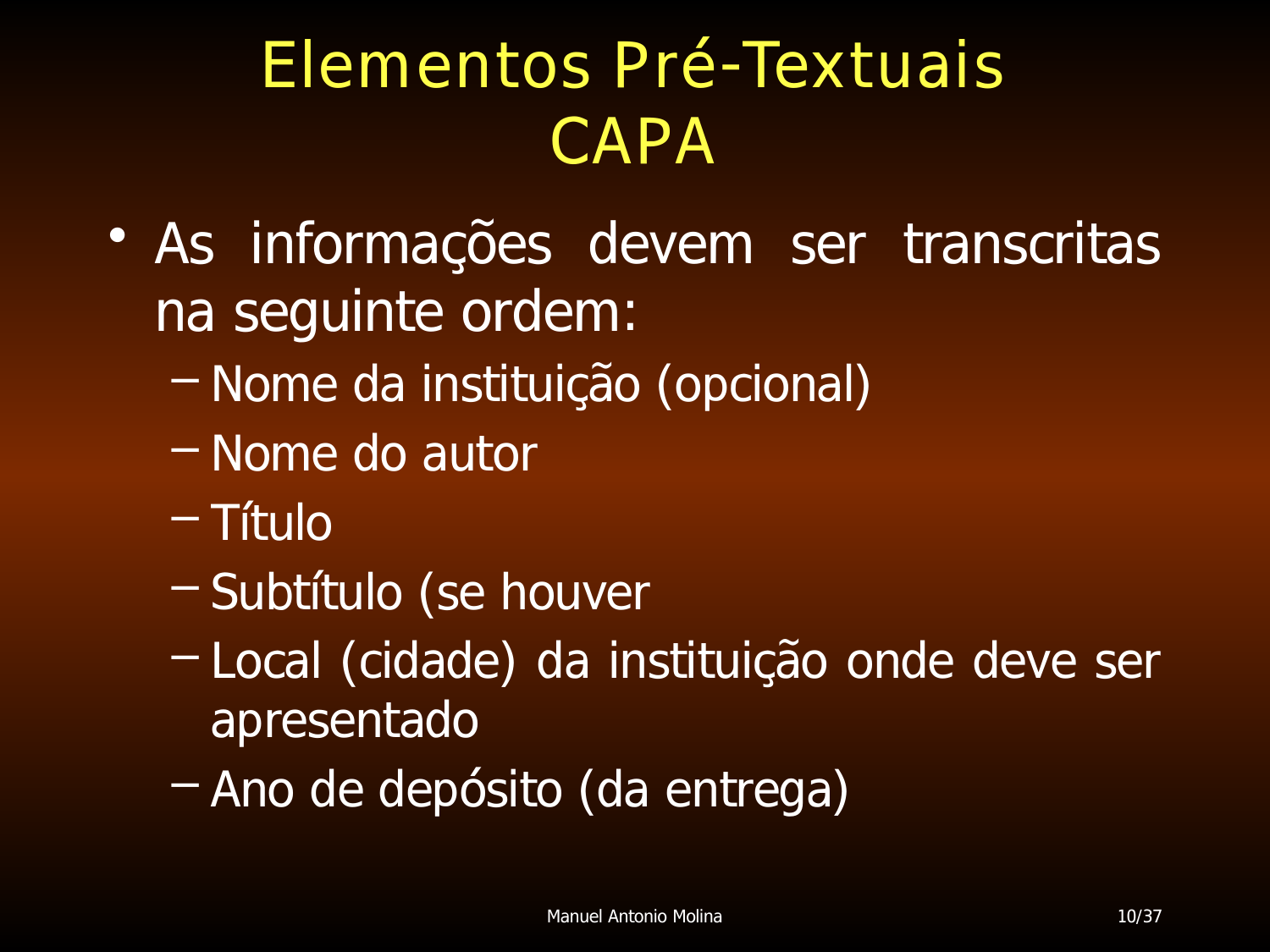

# Elementos Pré-Textuais CAPA
As informações devem ser transcritas na seguinte ordem:
Nome da instituição (opcional)
Nome do autor
Título
Subtítulo (se houver
Local (cidade) da instituição onde deve ser apresentado
Ano de depósito (da entrega)
Manuel Antonio Molina
10/37